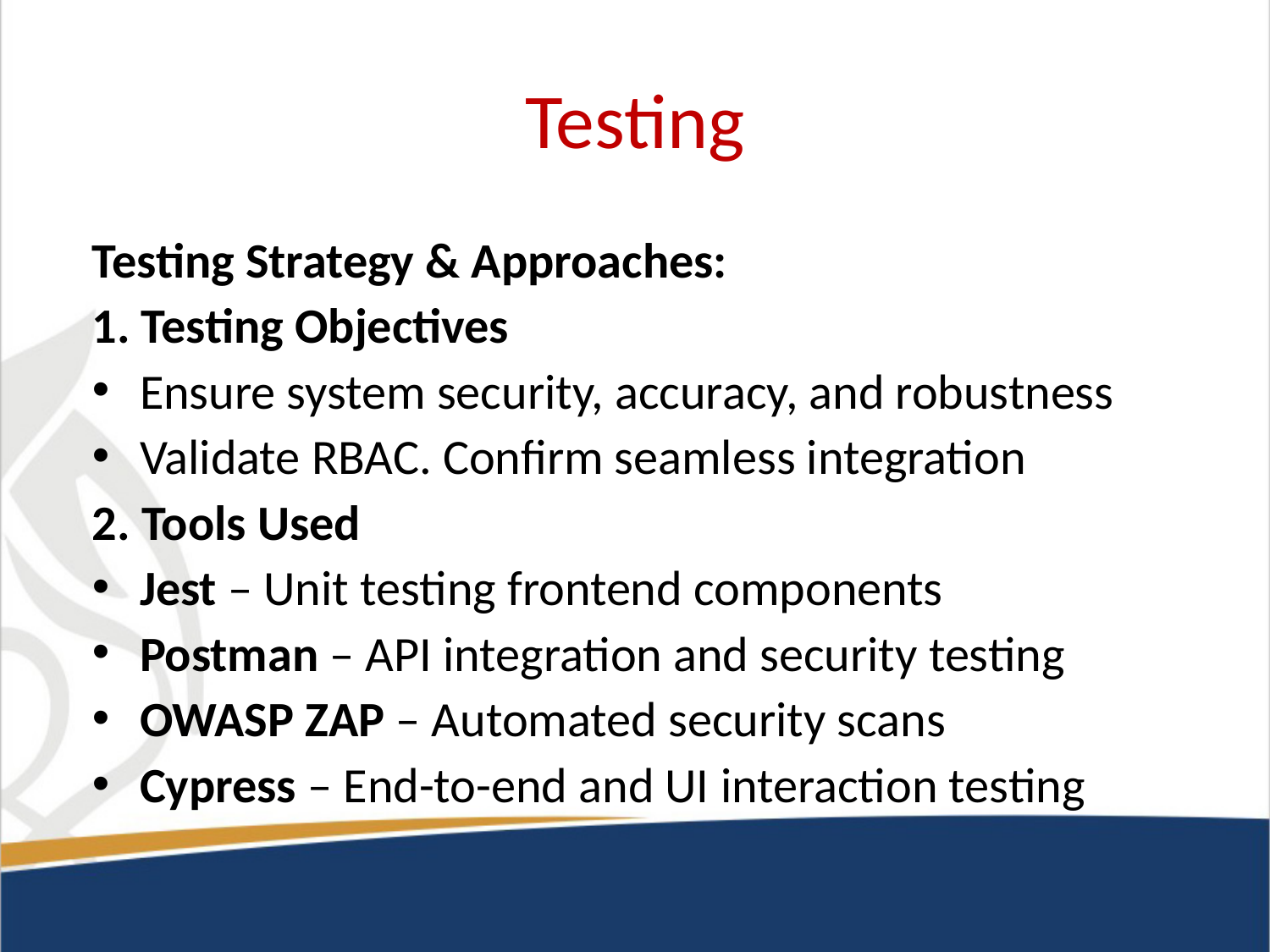

# Testing
Testing Strategy & Approaches:
1. Testing Objectives
Ensure system security, accuracy, and robustness
Validate RBAC. Confirm seamless integration
2. Tools Used
Jest – Unit testing frontend components
Postman – API integration and security testing
OWASP ZAP – Automated security scans
Cypress – End-to-end and UI interaction testing